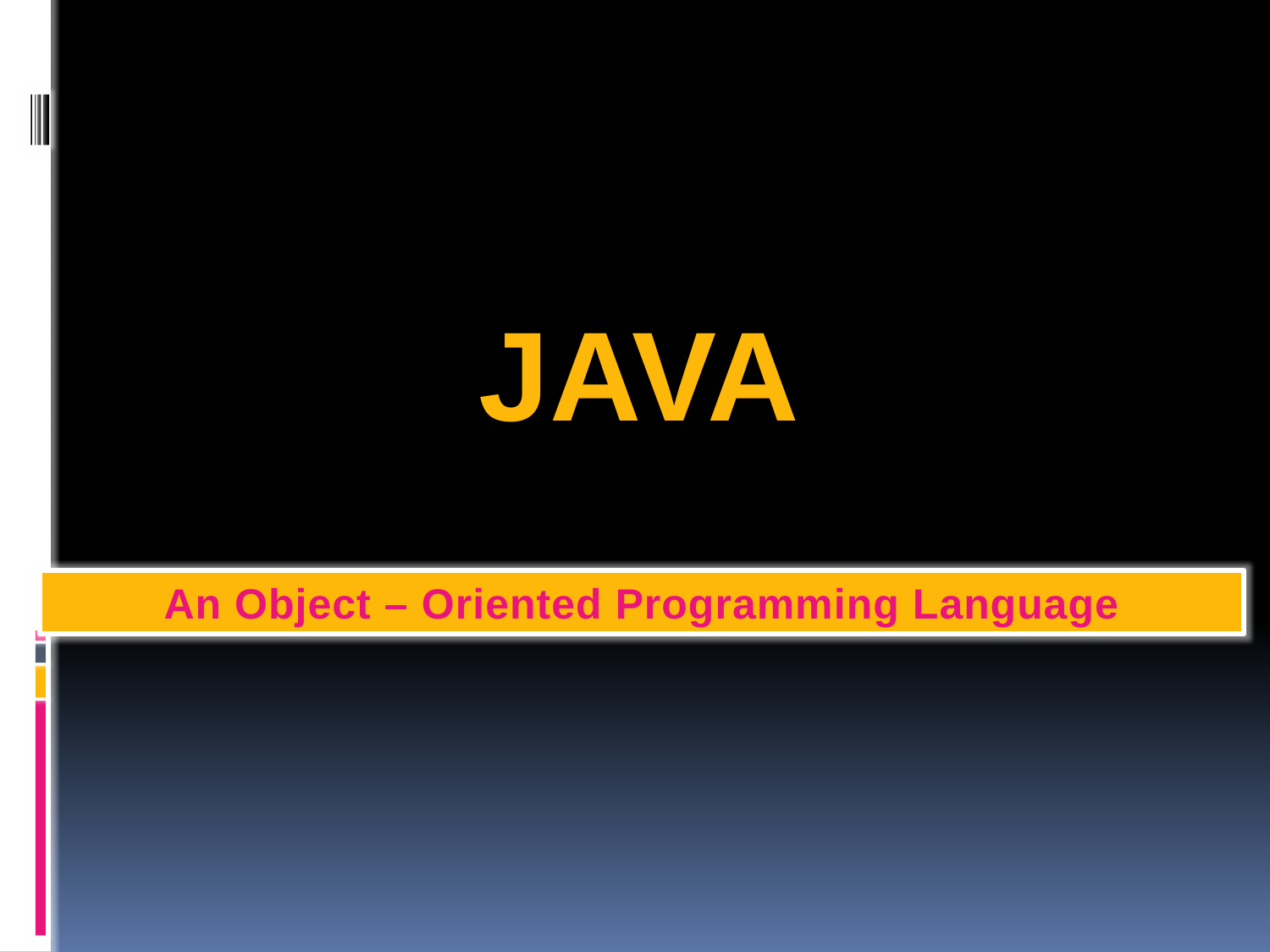

JAVA
An Object – Oriented Programming Language